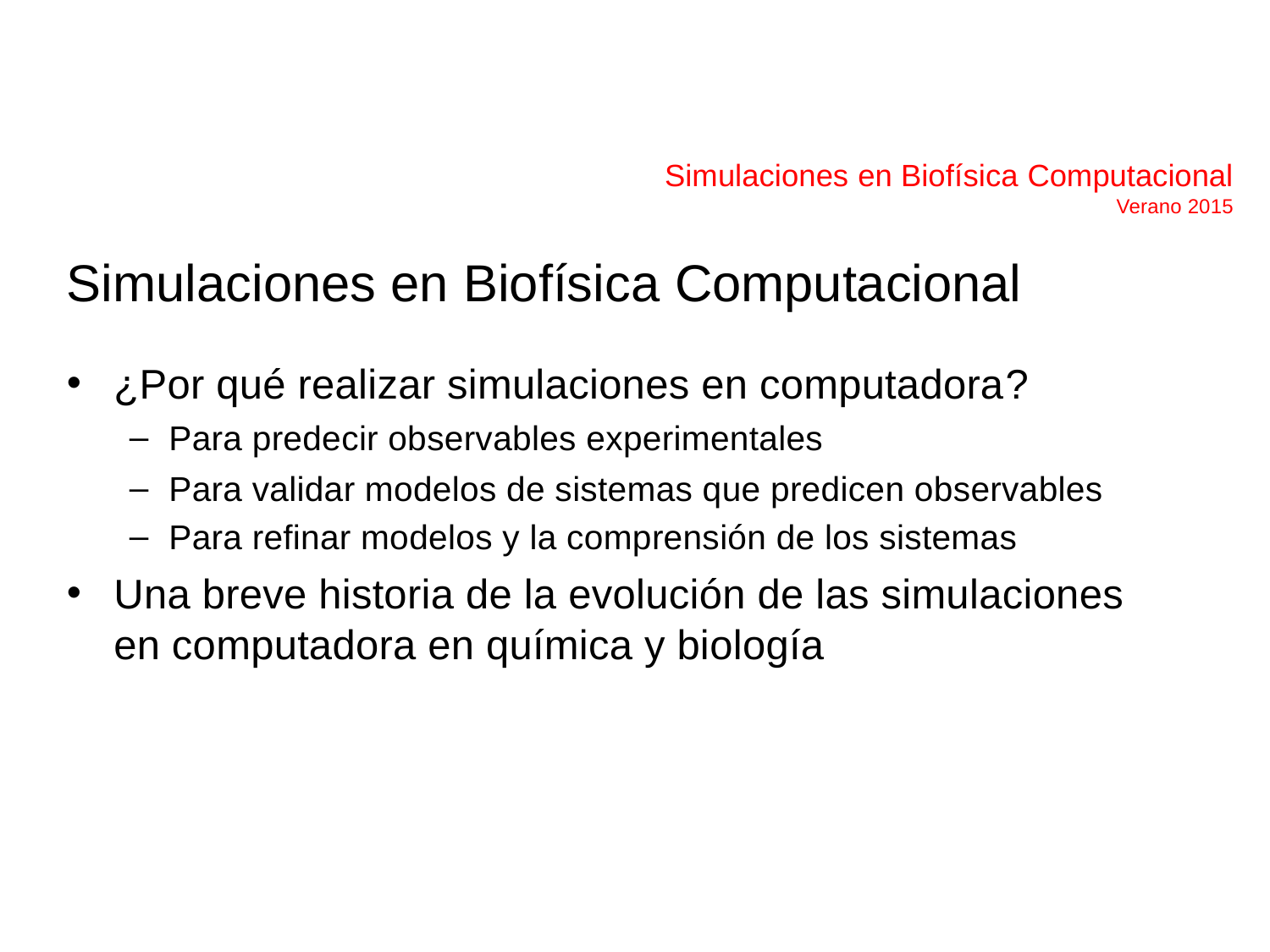

Simulaciones en Biofísica Computacional
Verano 2015

Simulaciones en Biofísica Computacional
¿Por qué realizar simulaciones en computadora?
Para predecir observables experimentales
Para validar modelos de sistemas que predicen observables
Para refinar modelos y la comprensión de los sistemas
Una breve historia de la evolución de las simulaciones en computadora en química y biología